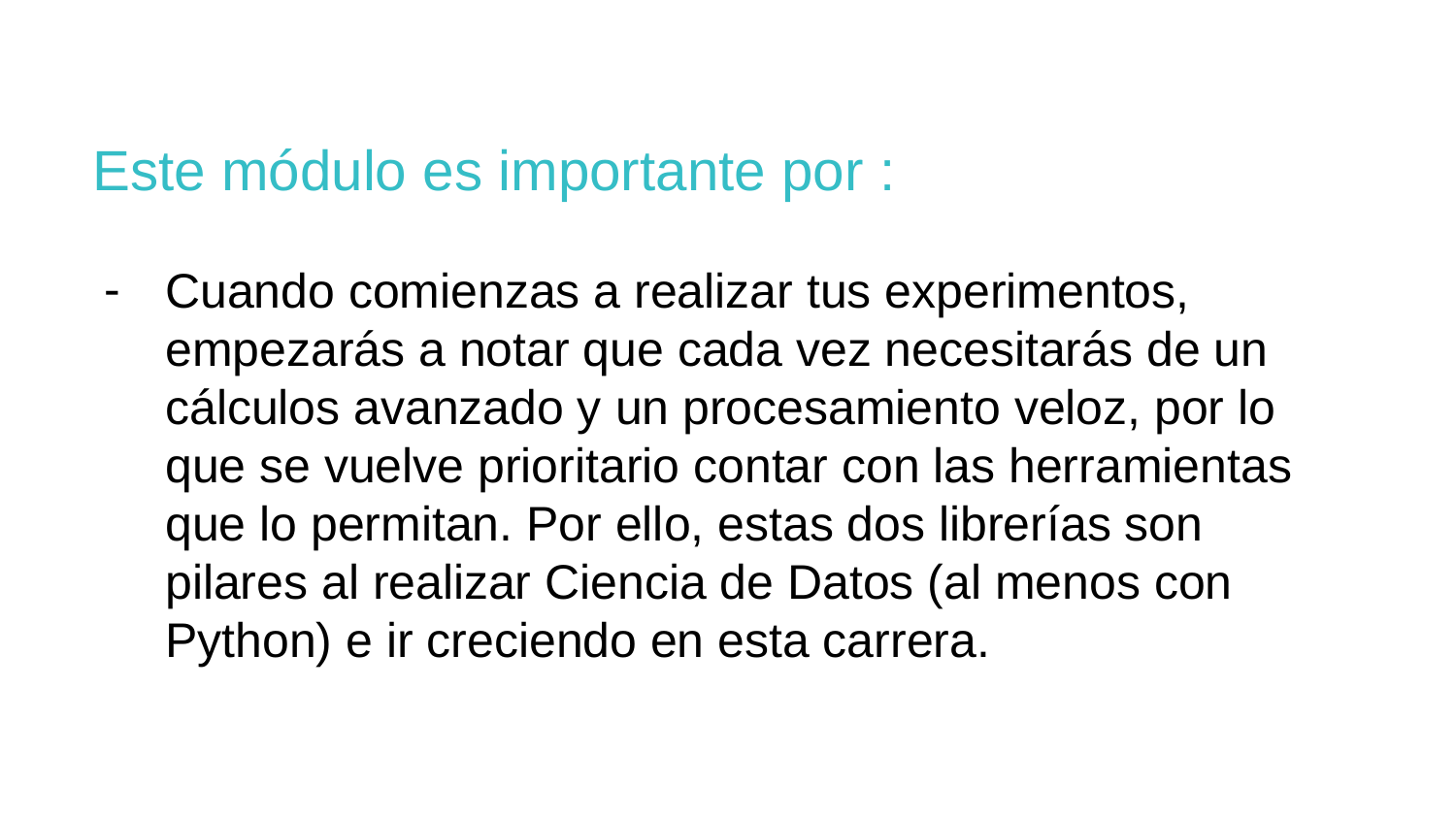

Este módulo es importante por :

Cuando comienzas a realizar tus experimentos, empezarás a notar que cada vez necesitarás de un cálculos avanzado y un procesamiento veloz, por lo que se vuelve prioritario contar con las herramientas que lo permitan. Por ello, estas dos librerías son pilares al realizar Ciencia de Datos (al menos con Python) e ir creciendo en esta carrera.